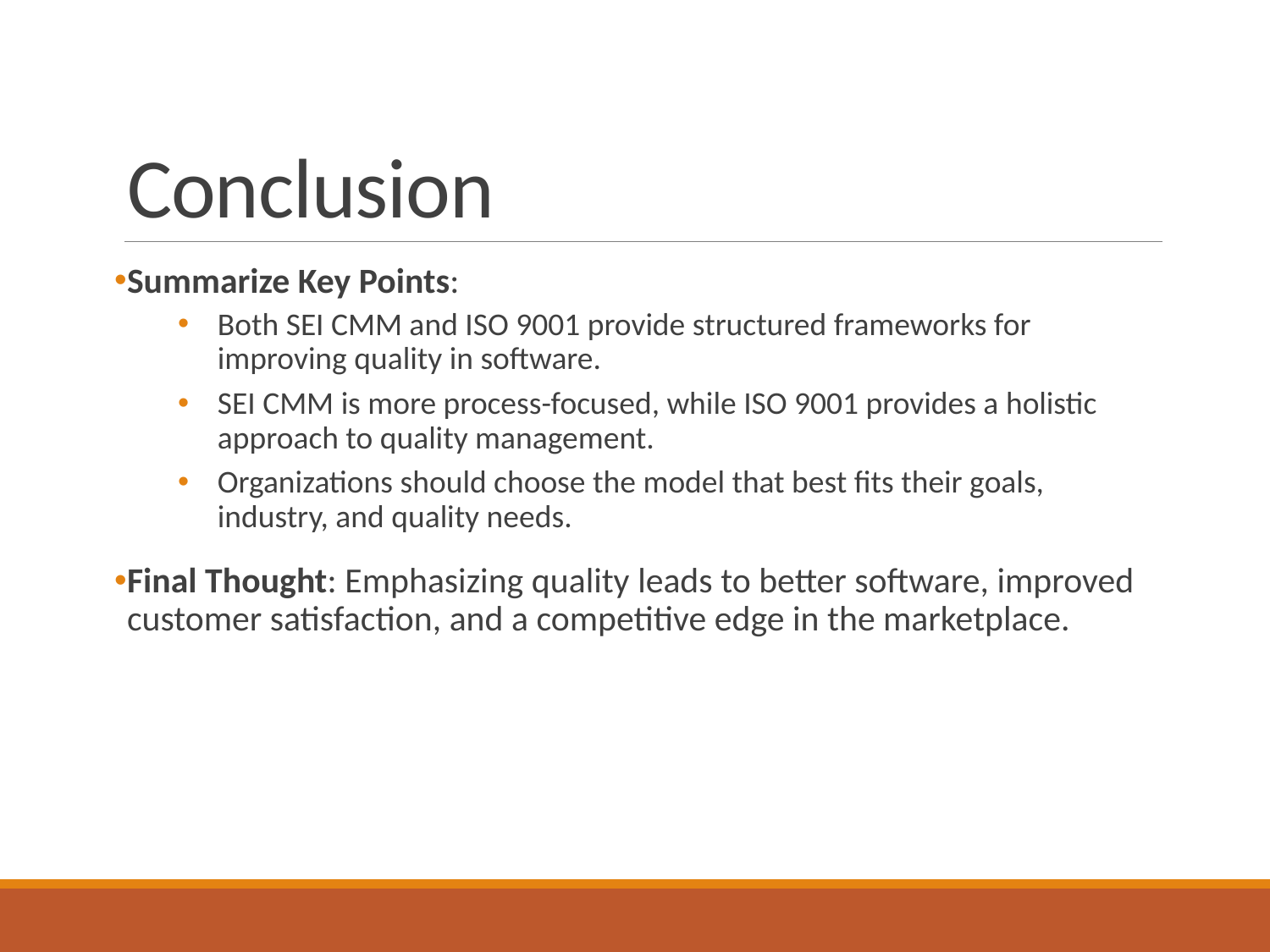

# Conclusion
Summarize Key Points:
Both SEI CMM and ISO 9001 provide structured frameworks for improving quality in software.
SEI CMM is more process-focused, while ISO 9001 provides a holistic approach to quality management.
Organizations should choose the model that best fits their goals, industry, and quality needs.
Final Thought: Emphasizing quality leads to better software, improved customer satisfaction, and a competitive edge in the marketplace.